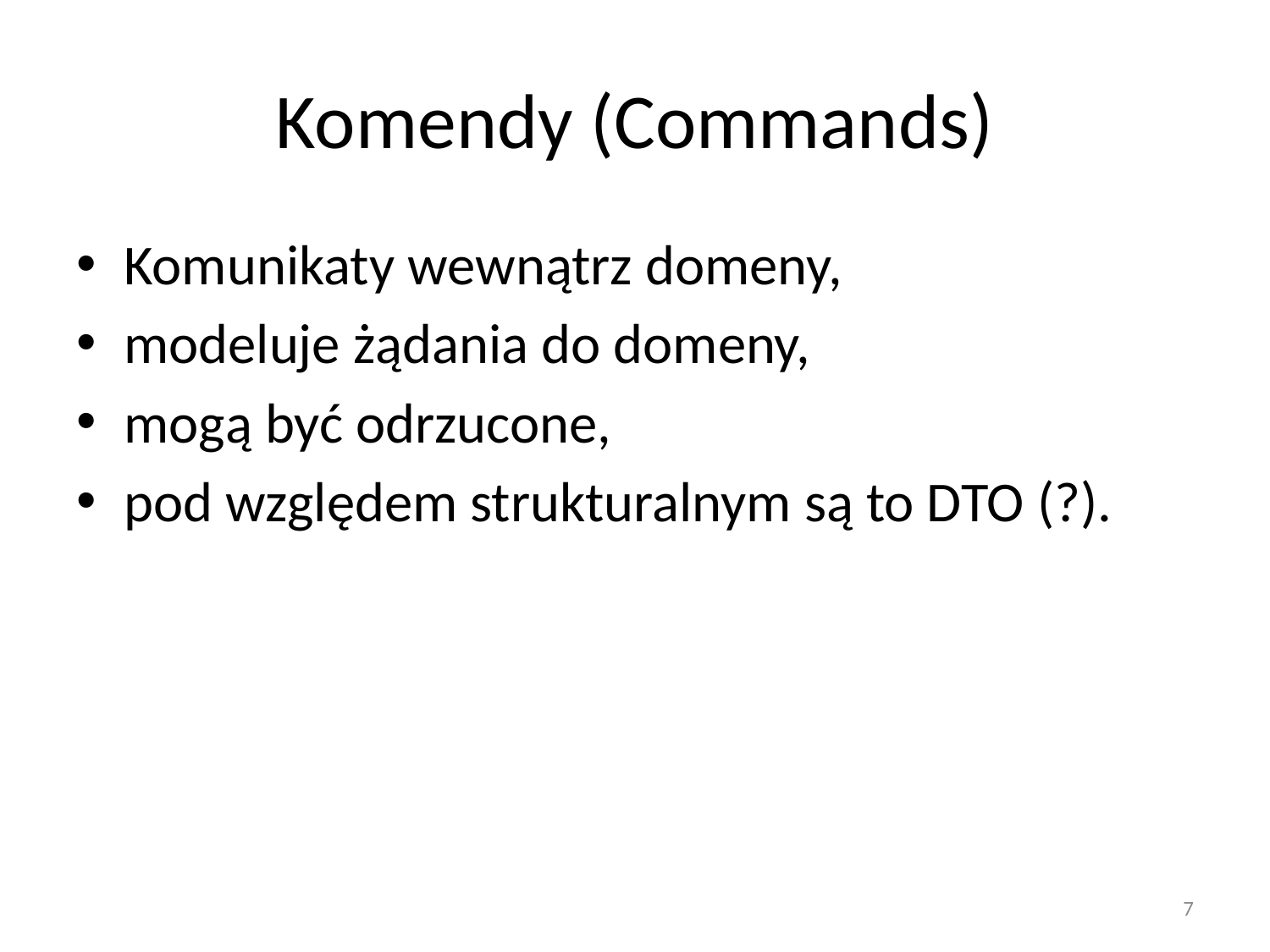

# Komendy (Commands)
Komunikaty wewnątrz domeny,
modeluje żądania do domeny,
mogą być odrzucone,
pod względem strukturalnym są to DTO (?).

7